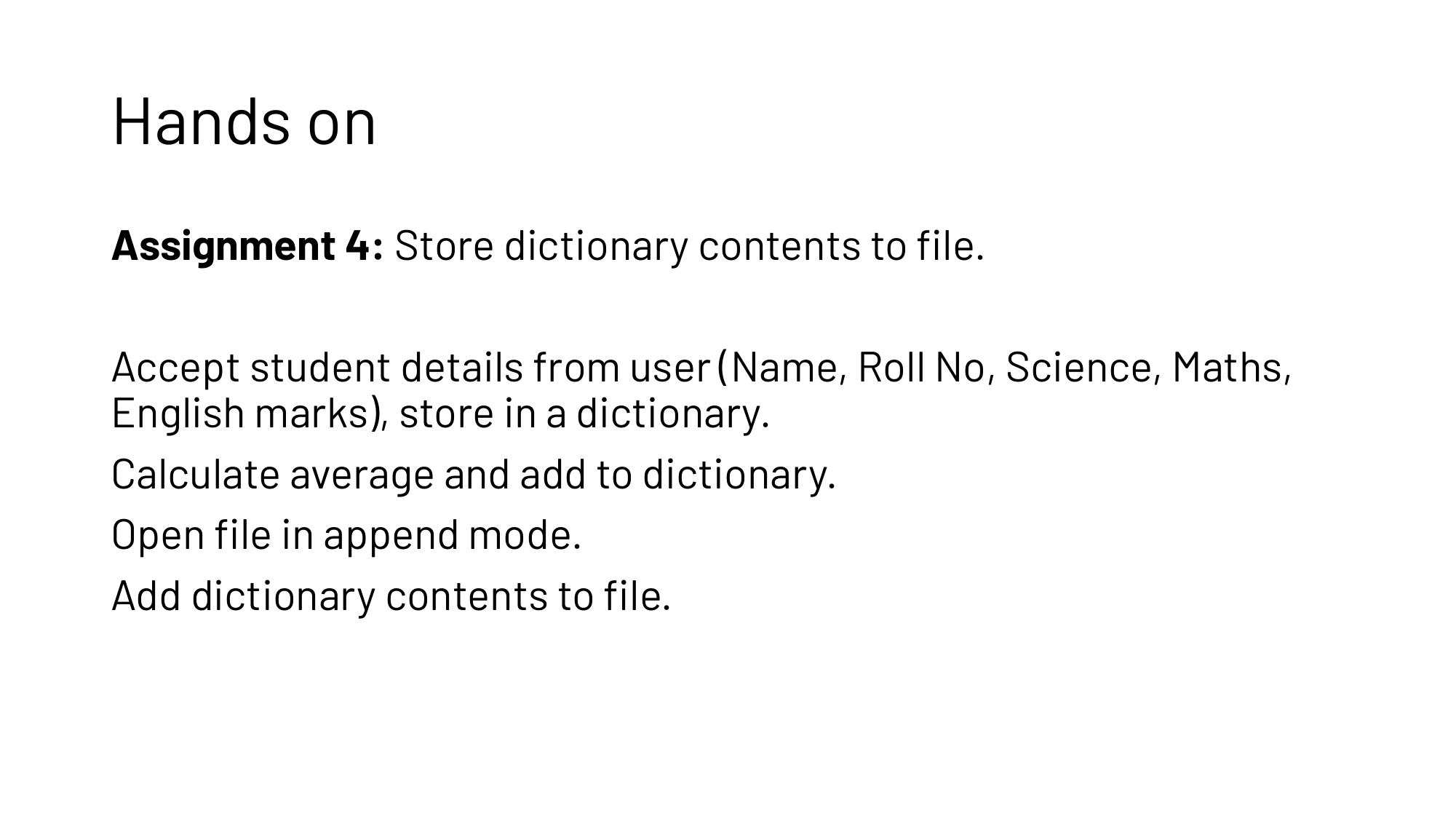

# Hands on
Assignment 4: Store dictionary contents to file.

Accept student details from user (Name, Roll No, Science, Maths, English marks), store in a dictionary.
Calculate average and add to dictionary.
Open file in append mode.
Add dictionary contents to file.